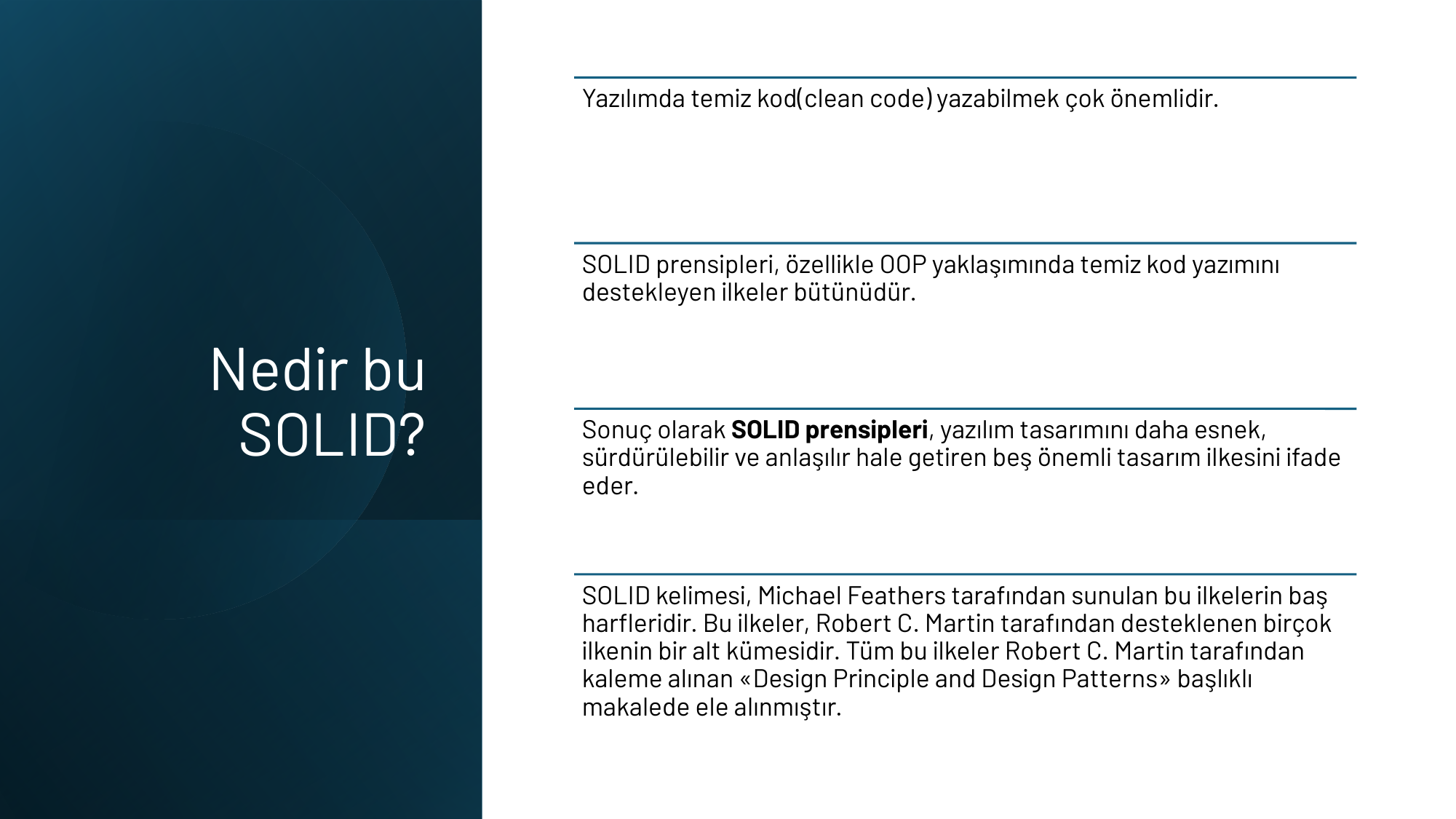

# Nedir bu SOLID?
Yazılımda temiz kod(clean code) yazabilmek çok önemlidir.
SOLID prensipleri, özellikle OOP yaklaşımında temiz kod yazımını destekleyen ilkeler bütünüdür.
Sonuç olarak SOLID prensipleri, yazılım tasarımını daha esnek, sürdürülebilir ve anlaşılır hale getiren beş önemli tasarım ilkesini ifade eder.
SOLID kelimesi, Michael Feathers tarafından sunulan bu ilkelerin baş harfleridir. Bu ilkeler, Robert C. Martin tarafından desteklenen birçok ilkenin bir alt kümesidir. Tüm bu ilkeler Robert C. Martin tarafından kaleme alınan «Design Principle and Design Patterns» başlıklı makalede ele alınmıştır.